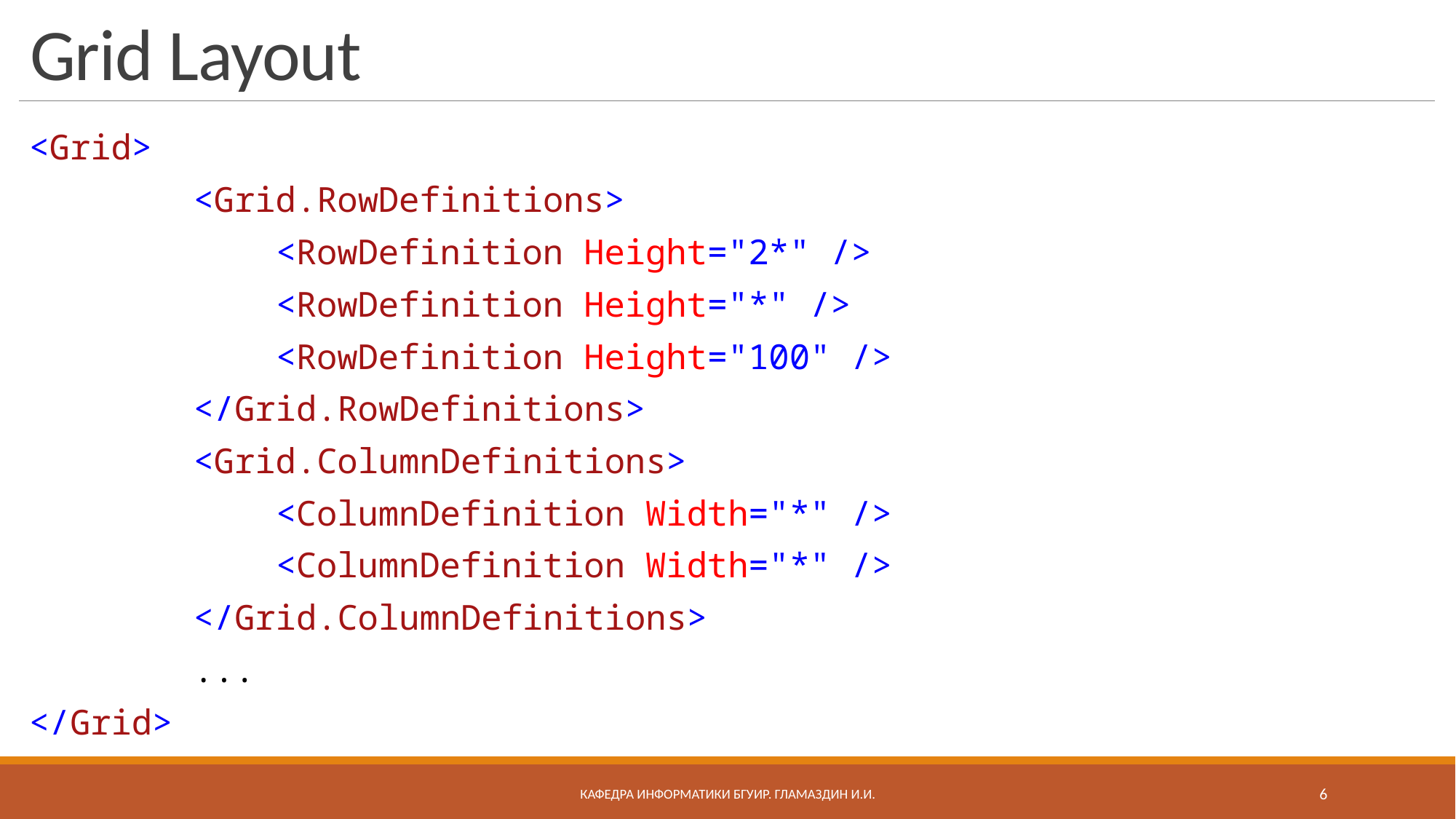

# Grid Layout
<Grid>
        <Grid.RowDefinitions>
            <RowDefinition Height="2*" />
            <RowDefinition Height="*" />
            <RowDefinition Height="100" />
        </Grid.RowDefinitions>
        <Grid.ColumnDefinitions>
            <ColumnDefinition Width="*" />
            <ColumnDefinition Width="*" />
        </Grid.ColumnDefinitions>
        ...
</Grid>
Кафедра информатики бгуир. Гламаздин И.и.
6